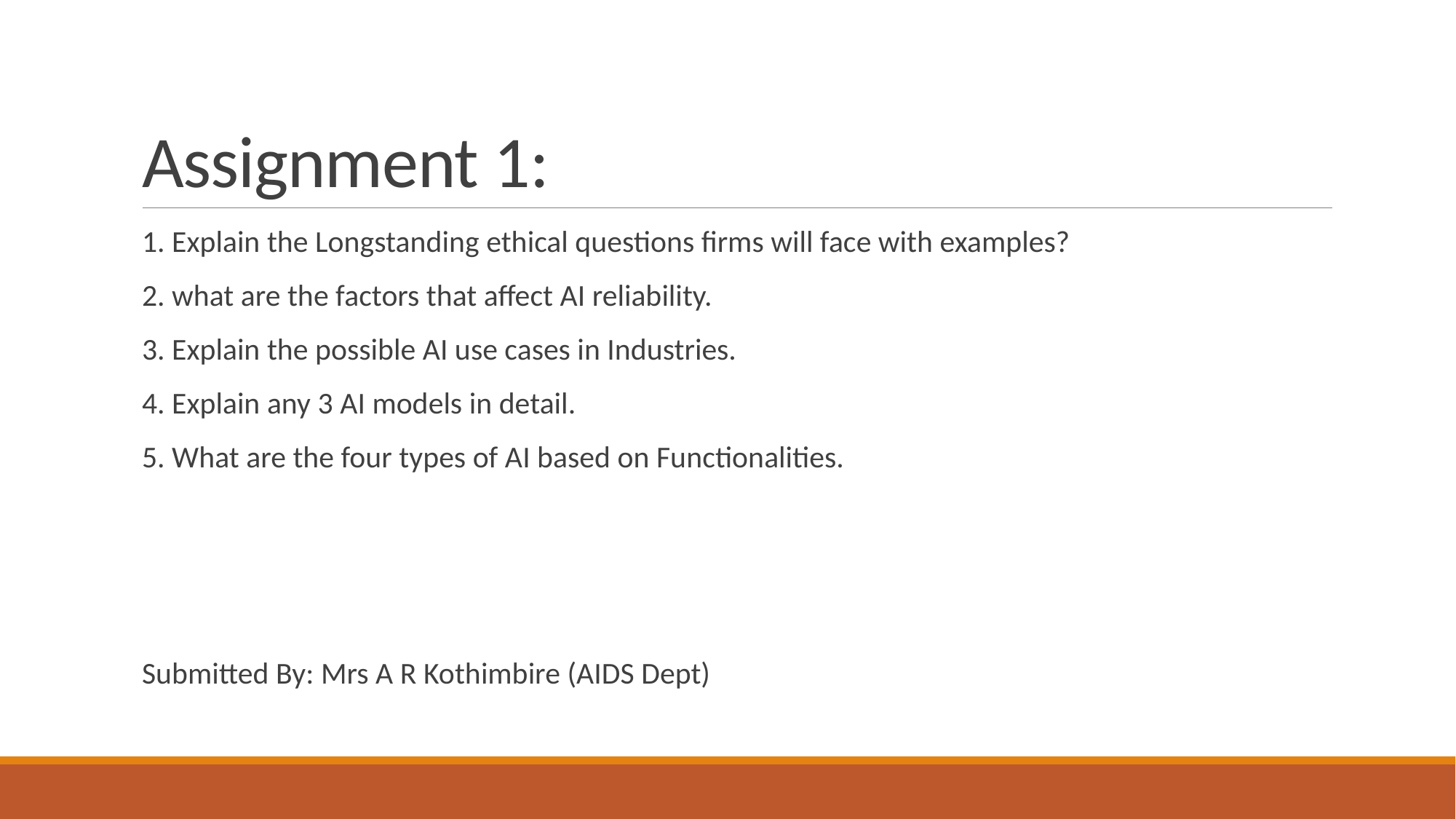

# Assignment 1:
1. Explain the Longstanding ethical questions firms will face with examples?
2. what are the factors that affect AI reliability.
3. Explain the possible AI use cases in Industries.
4. Explain any 3 AI models in detail.
5. What are the four types of AI based on Functionalities.

Submitted By: Mrs A R Kothimbire (AIDS Dept)